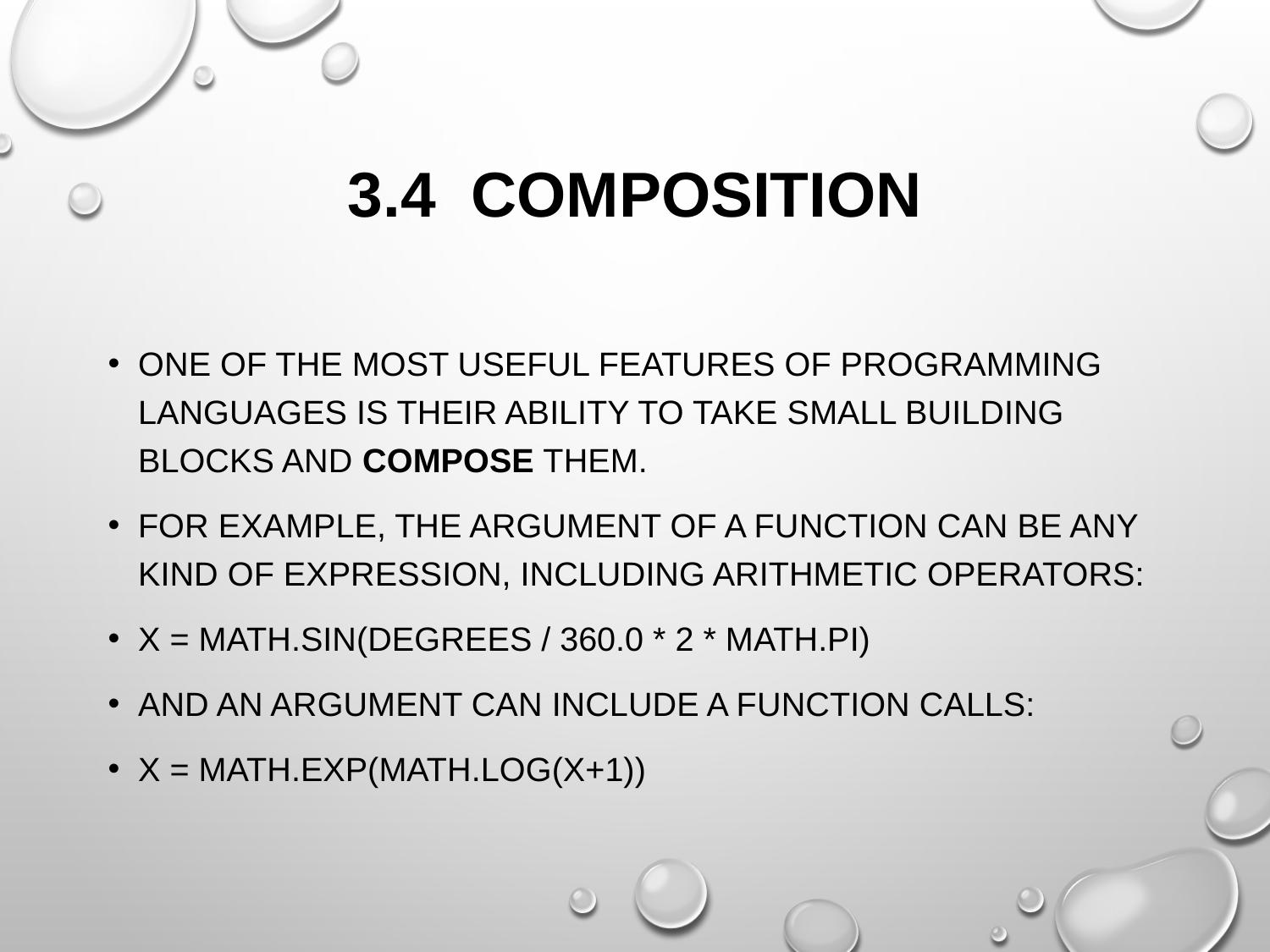

# 3.4  Composition
One of the most useful features of programming languages is their ability to take small building blocks and compose them.
For example, the argument of a function can be any kind of expression, including arithmetic operators:
x = math.sin(degrees / 360.0 * 2 * math.pi)
And an argument can include a function calls:
x = math.exp(math.log(x+1))